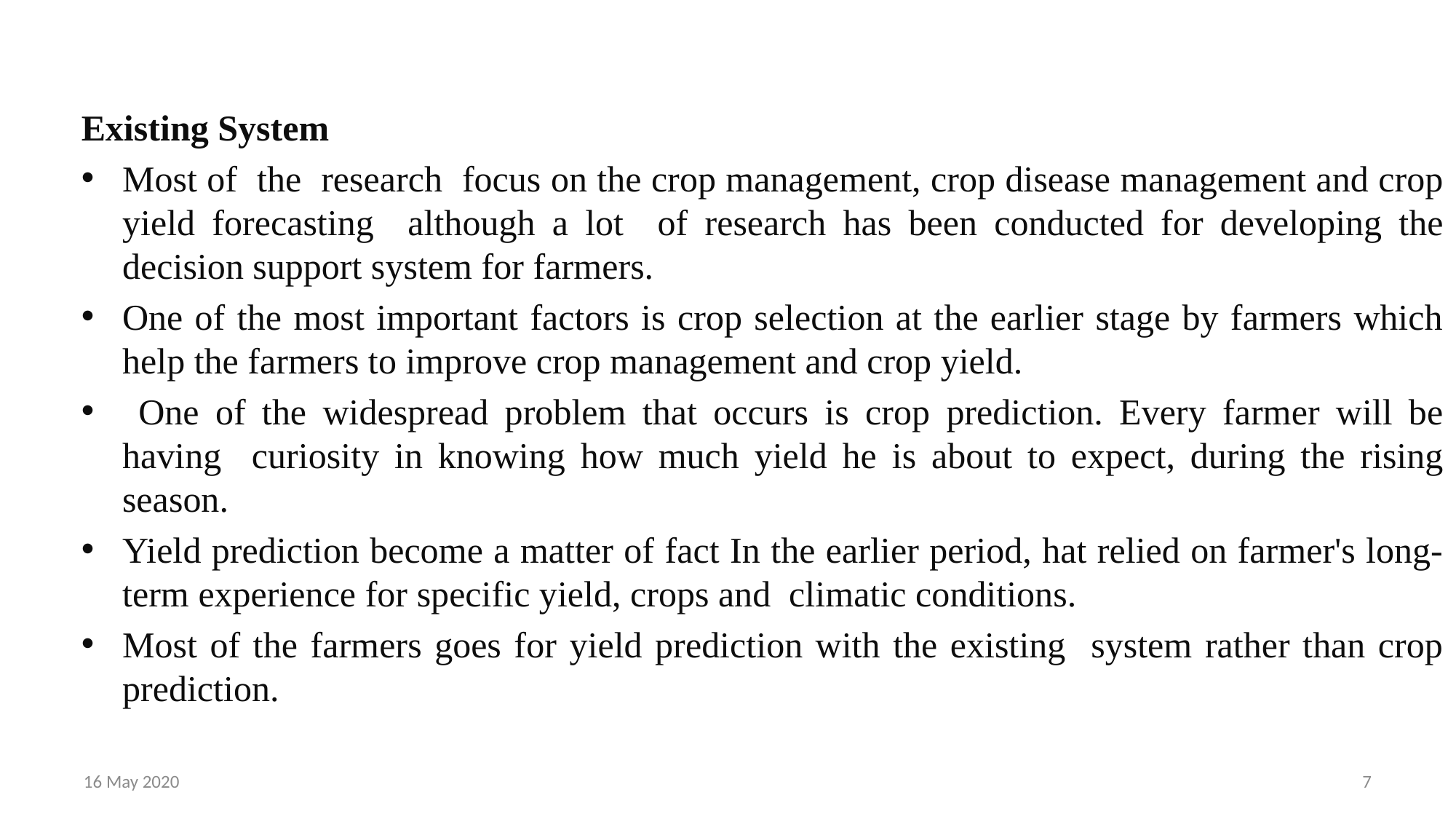

Existing System
Most of  the  research  focus on the crop management, crop disease management and crop yield forecasting  although a lot  of research has been conducted for developing the decision support system for farmers.
One of the most important factors is crop selection at the earlier stage by farmers which help the farmers to improve crop management and crop yield.
 One of the widespread problem that occurs is crop prediction. Every farmer will be having  curiosity in knowing how much yield he is about to expect, during the rising season.
Yield prediction become a matter of fact In the earlier period, hat relied on farmer's long-term experience for specific yield, crops and  climatic conditions.
Most of the farmers goes for yield prediction with the existing  system rather than crop prediction.

16 May 2020
7